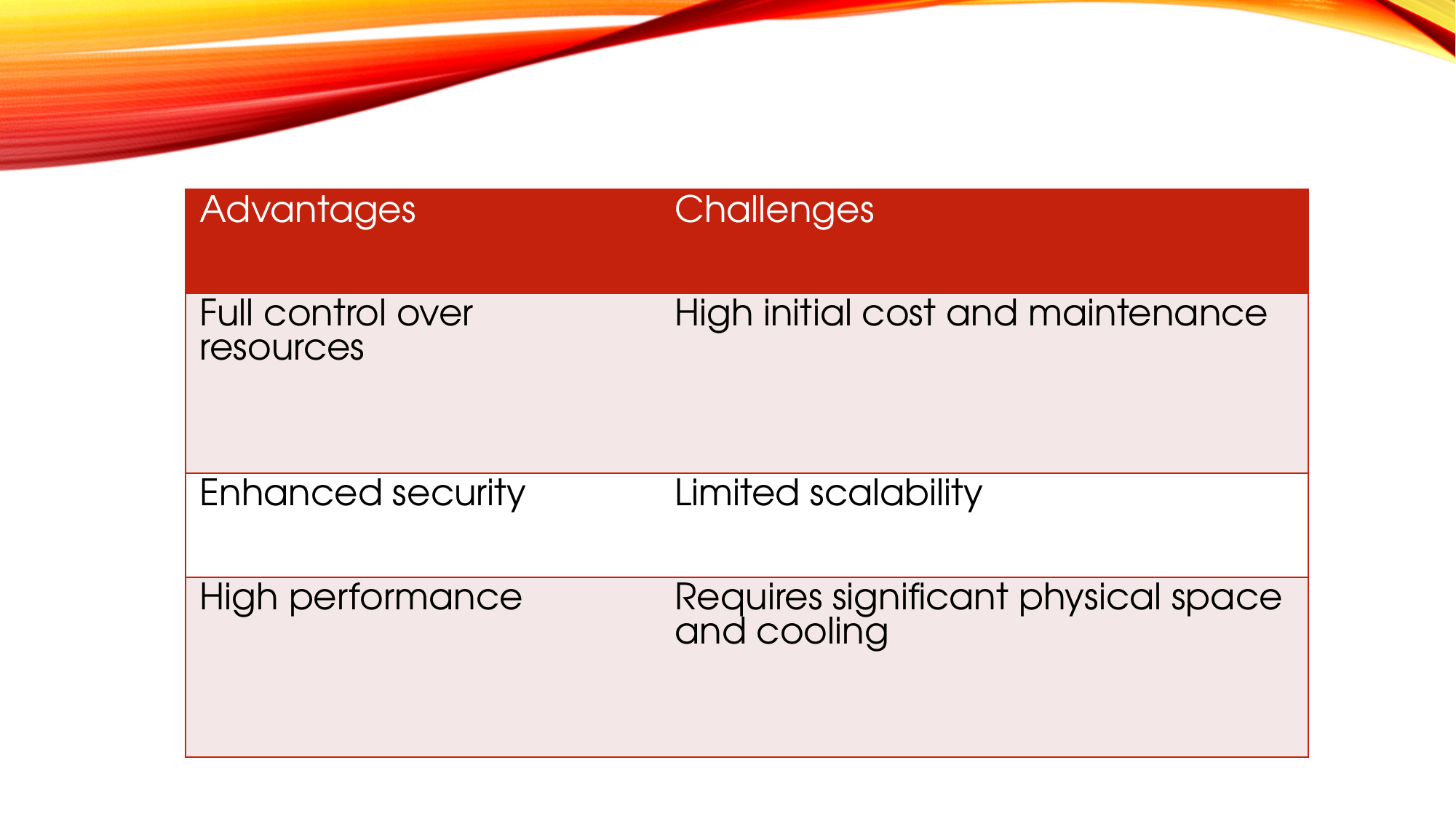

| Advantages | Challenges |
| --- | --- |
| Full control over resources | High initial cost and maintenance |
| Enhanced security | Limited scalability |
| High performance | Requires significant physical space and cooling |